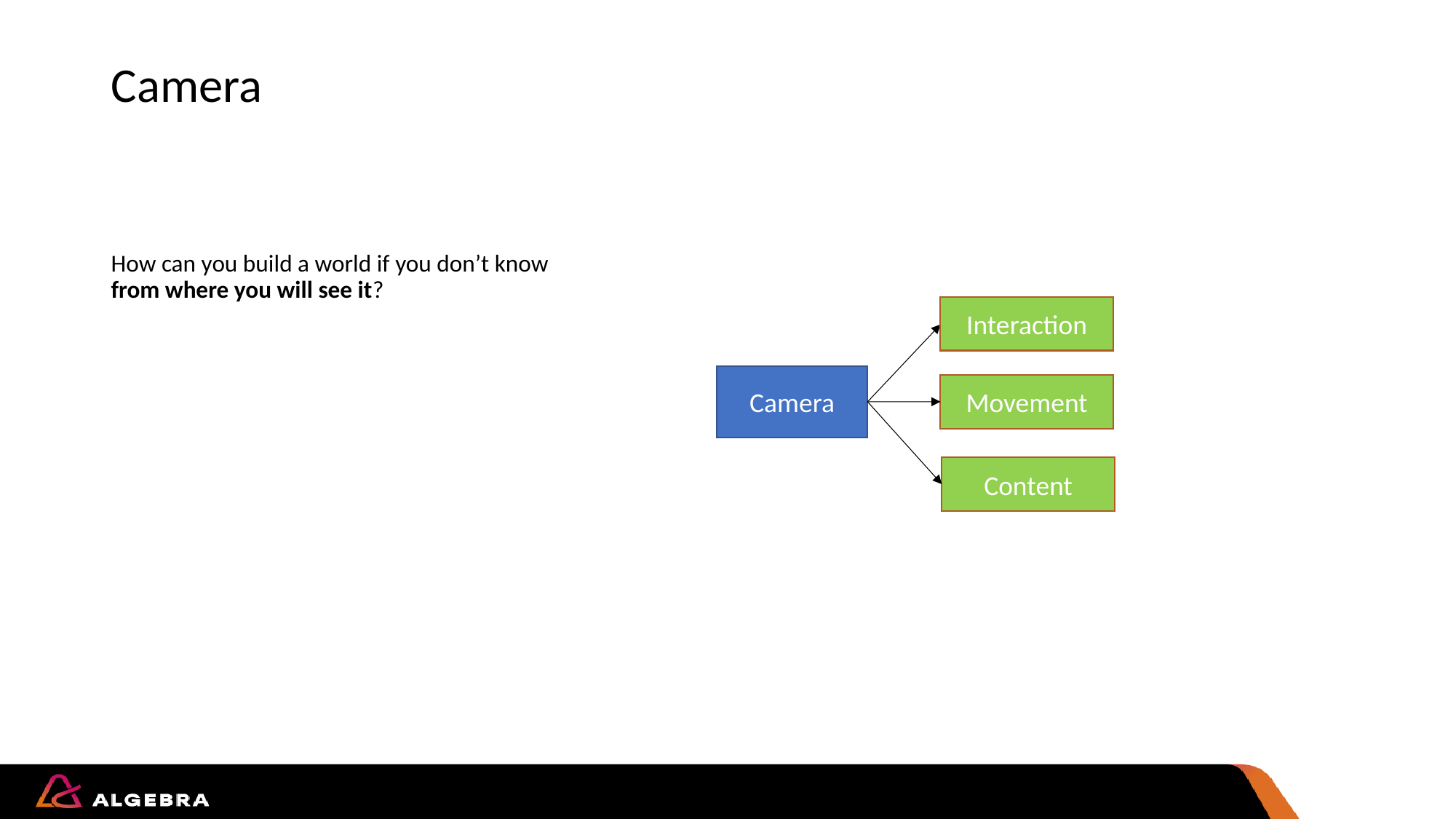

# Camera
How can you build a world if you don’t know from where you will see it?
Interaction
Camera
Movement
Content